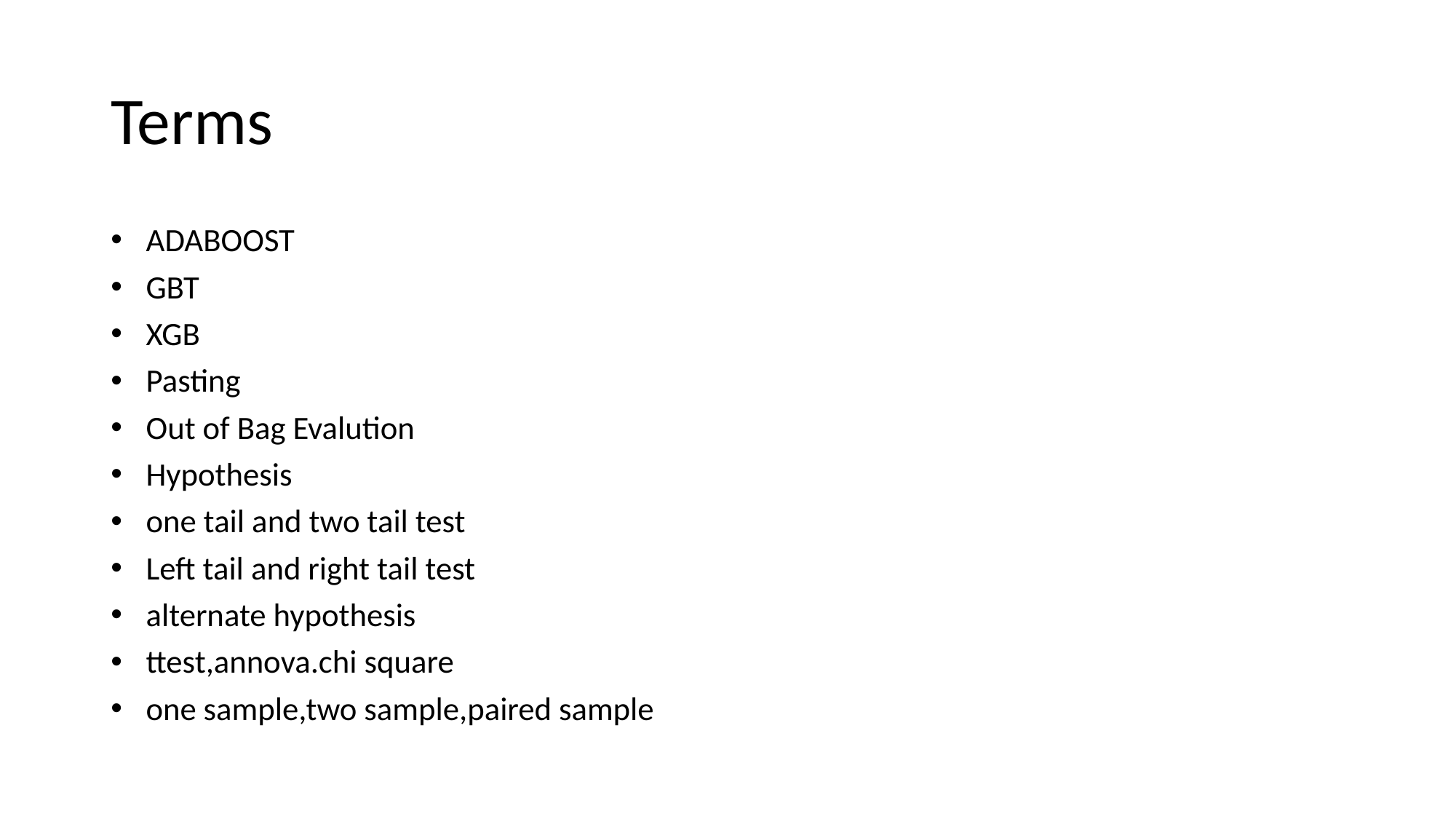

# Terms
ADABOOST
GBT
XGB
Pasting
Out of Bag Evalution
Hypothesis
one tail and two tail test
Left tail and right tail test
alternate hypothesis
ttest,annova.chi square
one sample,two sample,paired sample